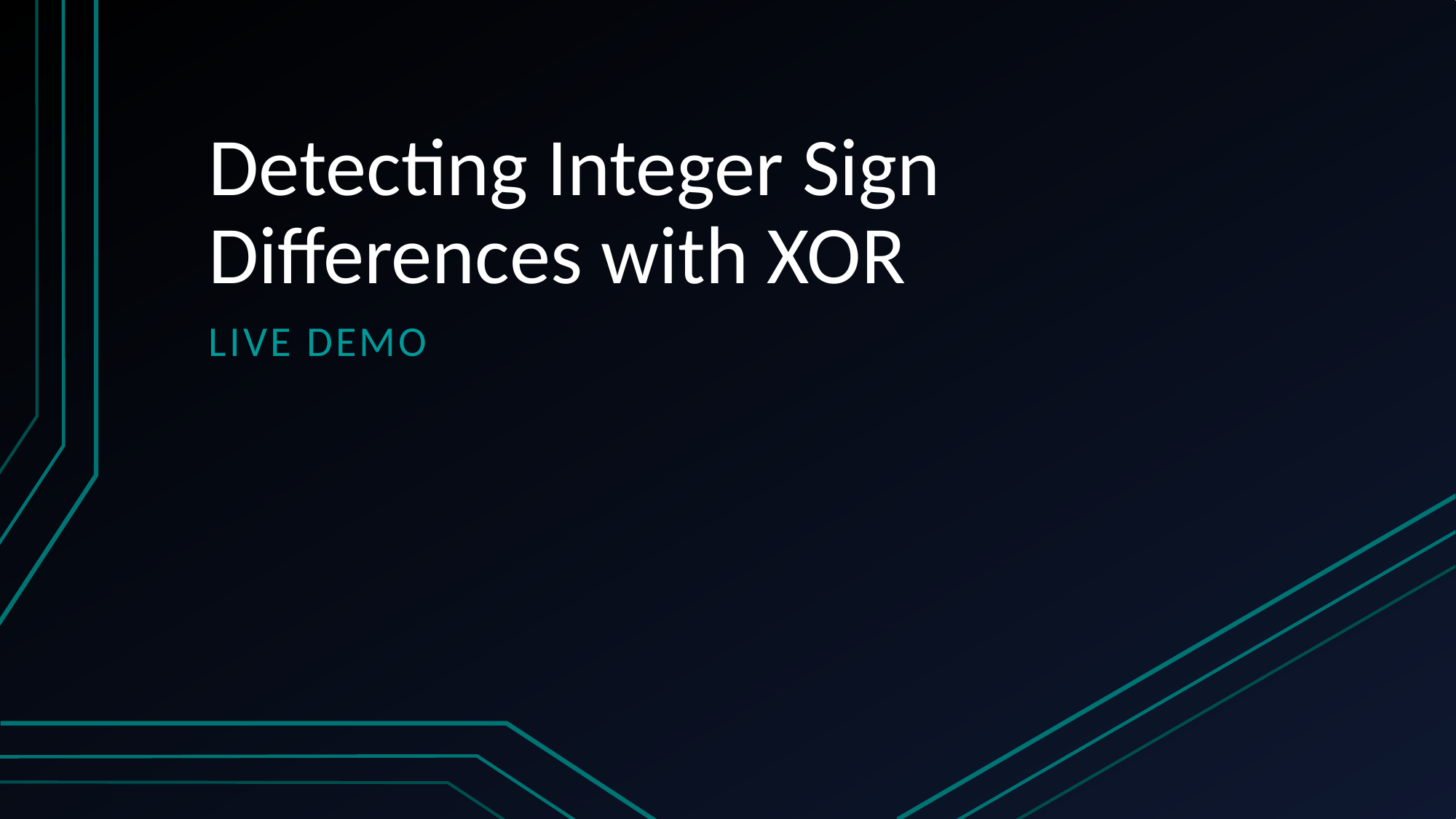

# Detecting Integer Sign Differences with XOR
Live Demo